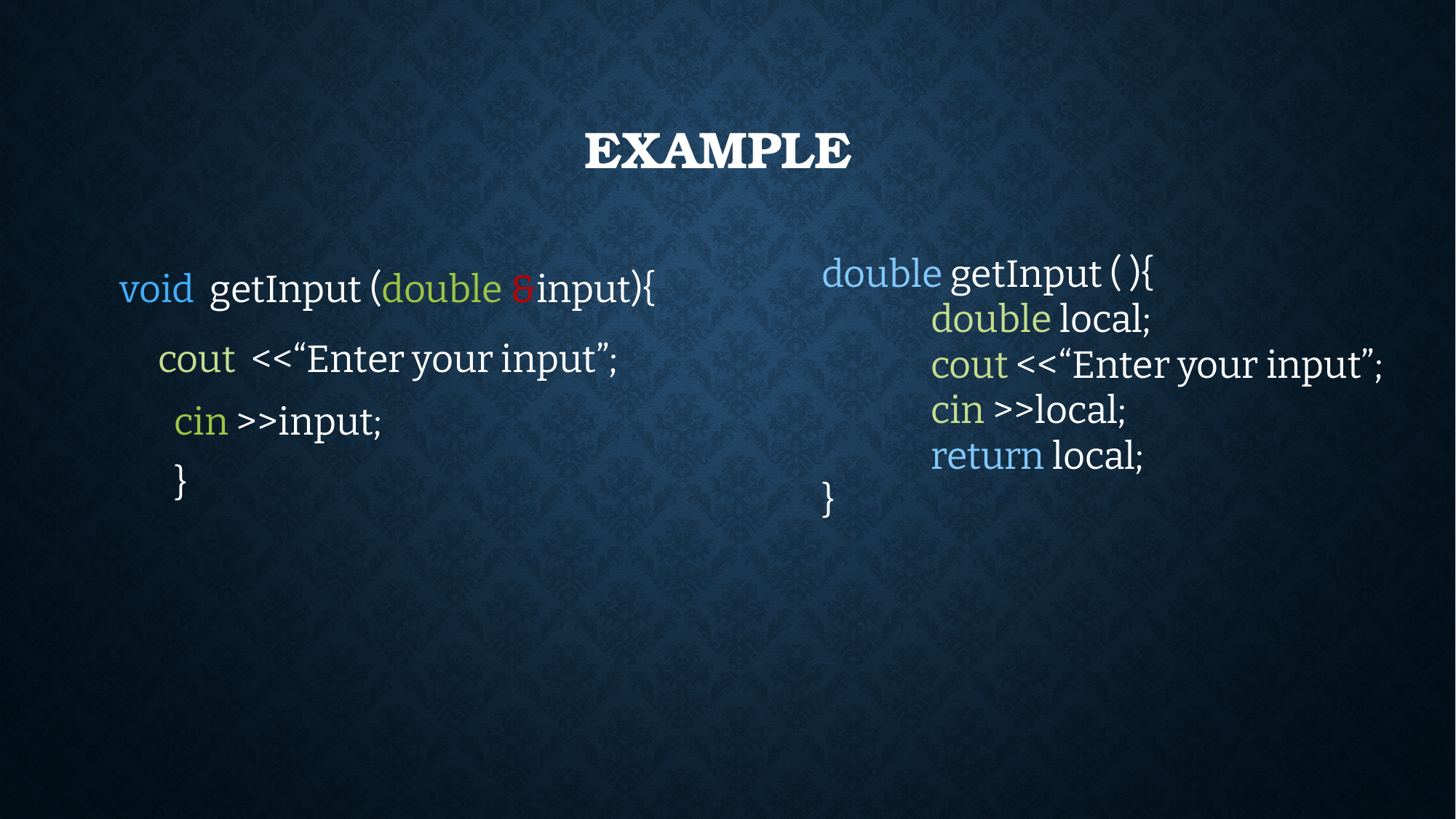

# Example
double getInput ( ){
	double local;
	cout <<“Enter your input”;
	cin >>local;
	return local;
}
void  getInput (double &input){
     cout  <<“Enter your input”;
cin >>input;
}